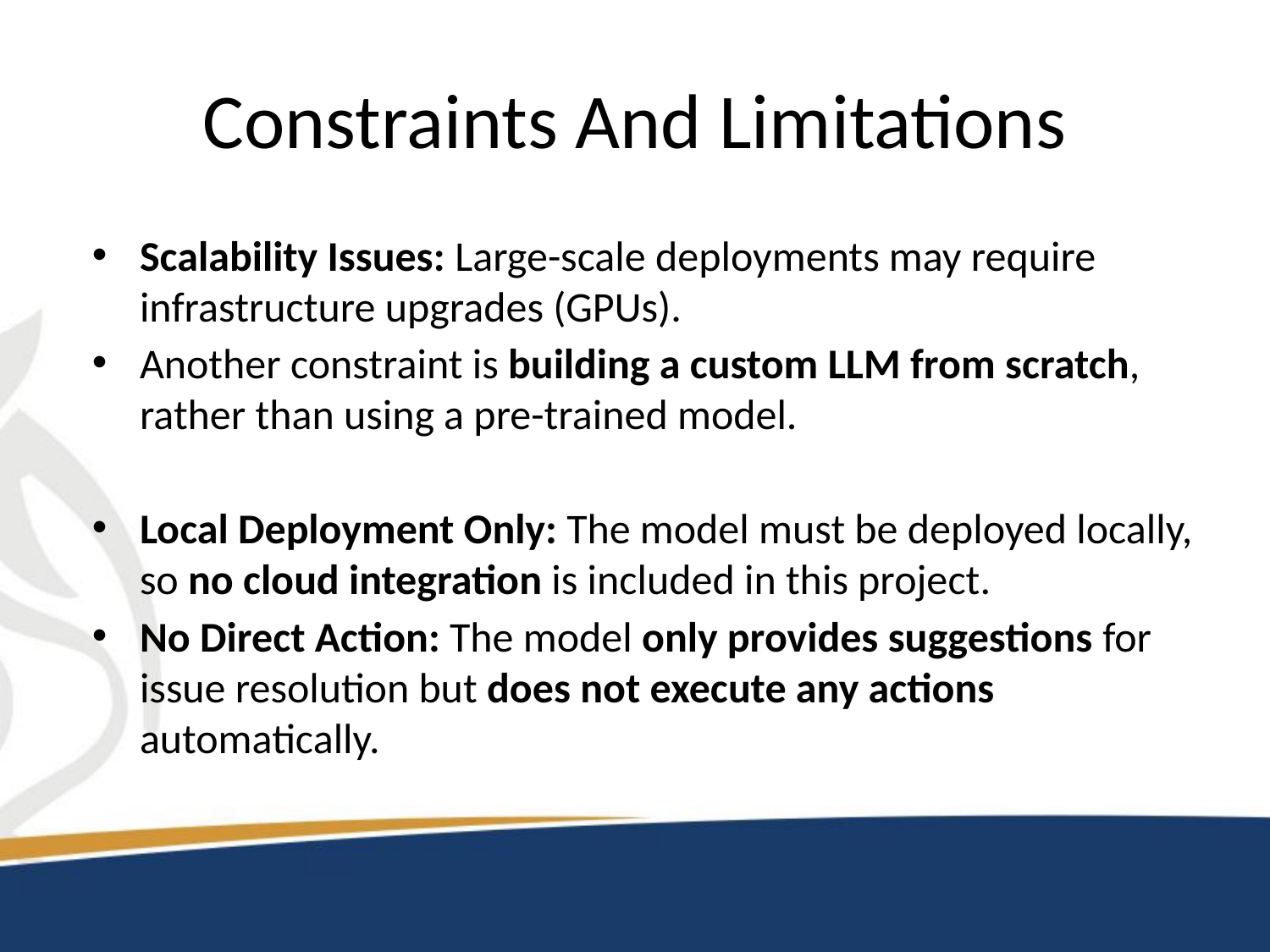

# Constraints And Limitations
Scalability Issues: Large-scale deployments may require infrastructure upgrades (GPUs).
Another constraint is building a custom LLM from scratch, rather than using a pre-trained model.

Local Deployment Only: The model must be deployed locally, so no cloud integration is included in this project.
No Direct Action: The model only provides suggestions for issue resolution but does not execute any actions automatically.